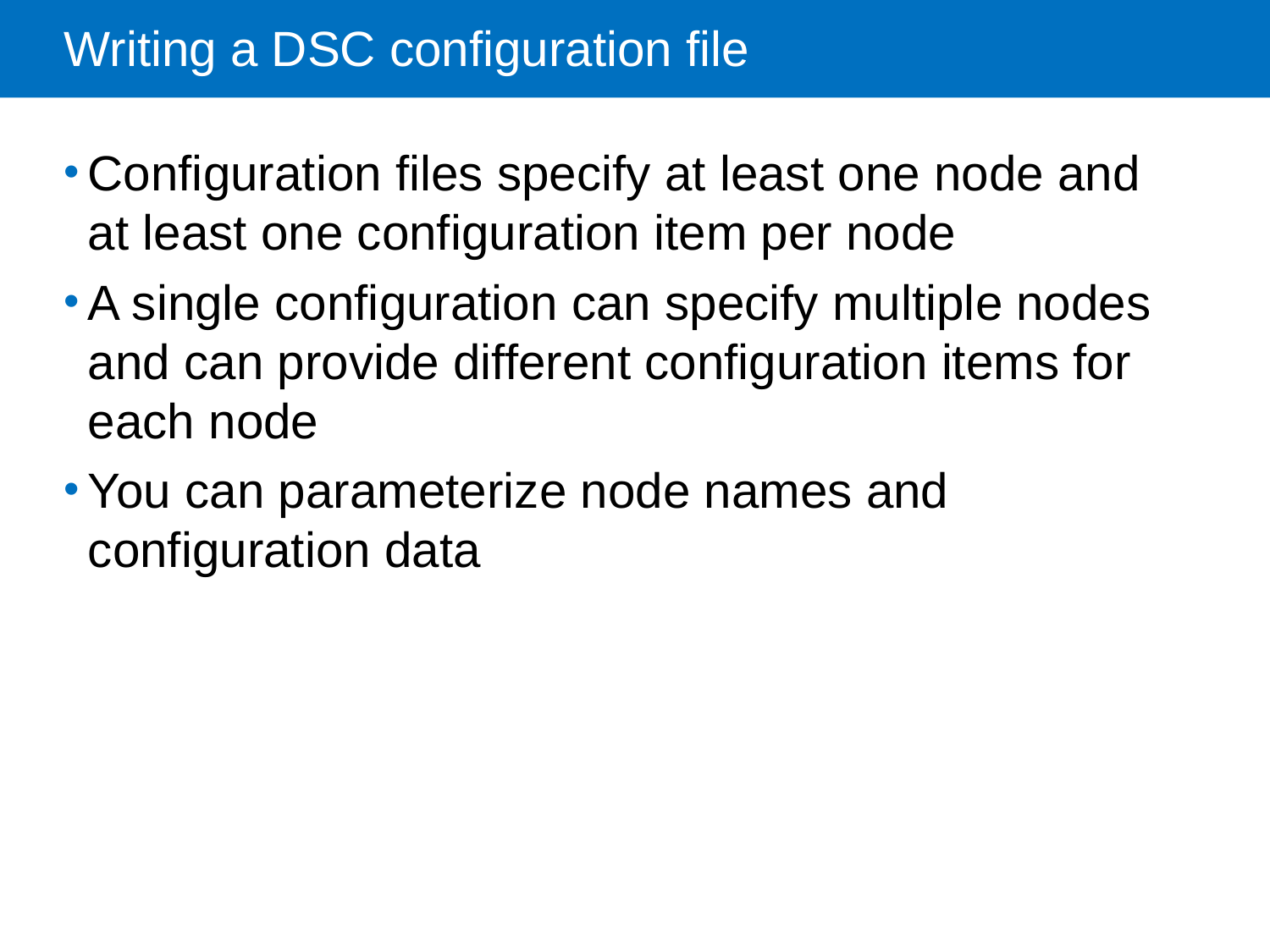

# Writing a DSC configuration file
Configuration files specify at least one node and at least one configuration item per node
A single configuration can specify multiple nodes and can provide different configuration items for each node
You can parameterize node names and configuration data